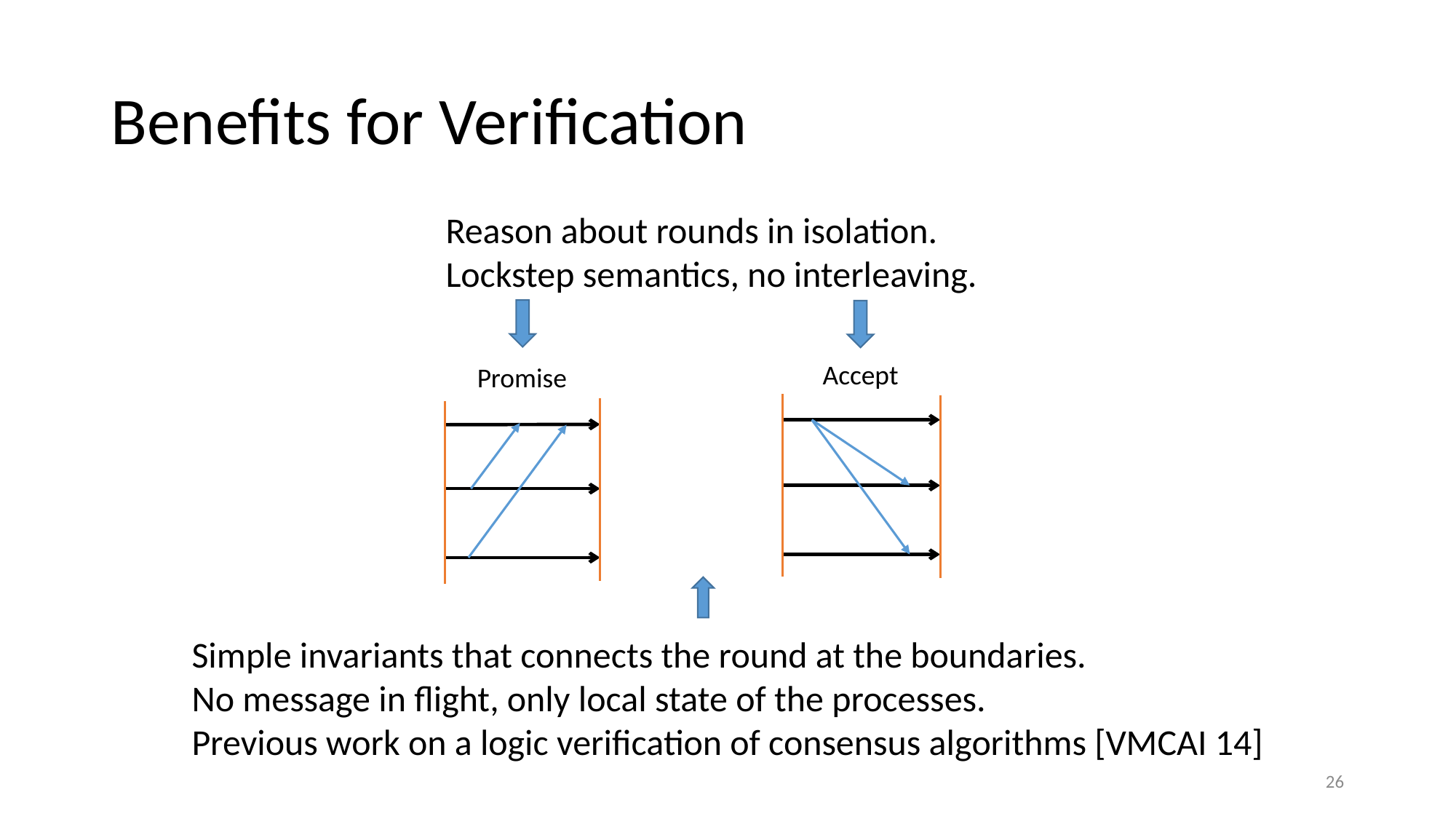

# Benefits for Verification
Reason about rounds in isolation.
Lockstep semantics, no interleaving.

Accept
Promise

Simple invariants that connects the round at the boundaries.
No message in flight, only local state of the processes.
Previous work on a logic verification of consensus algorithms [VMCAI 14]
26